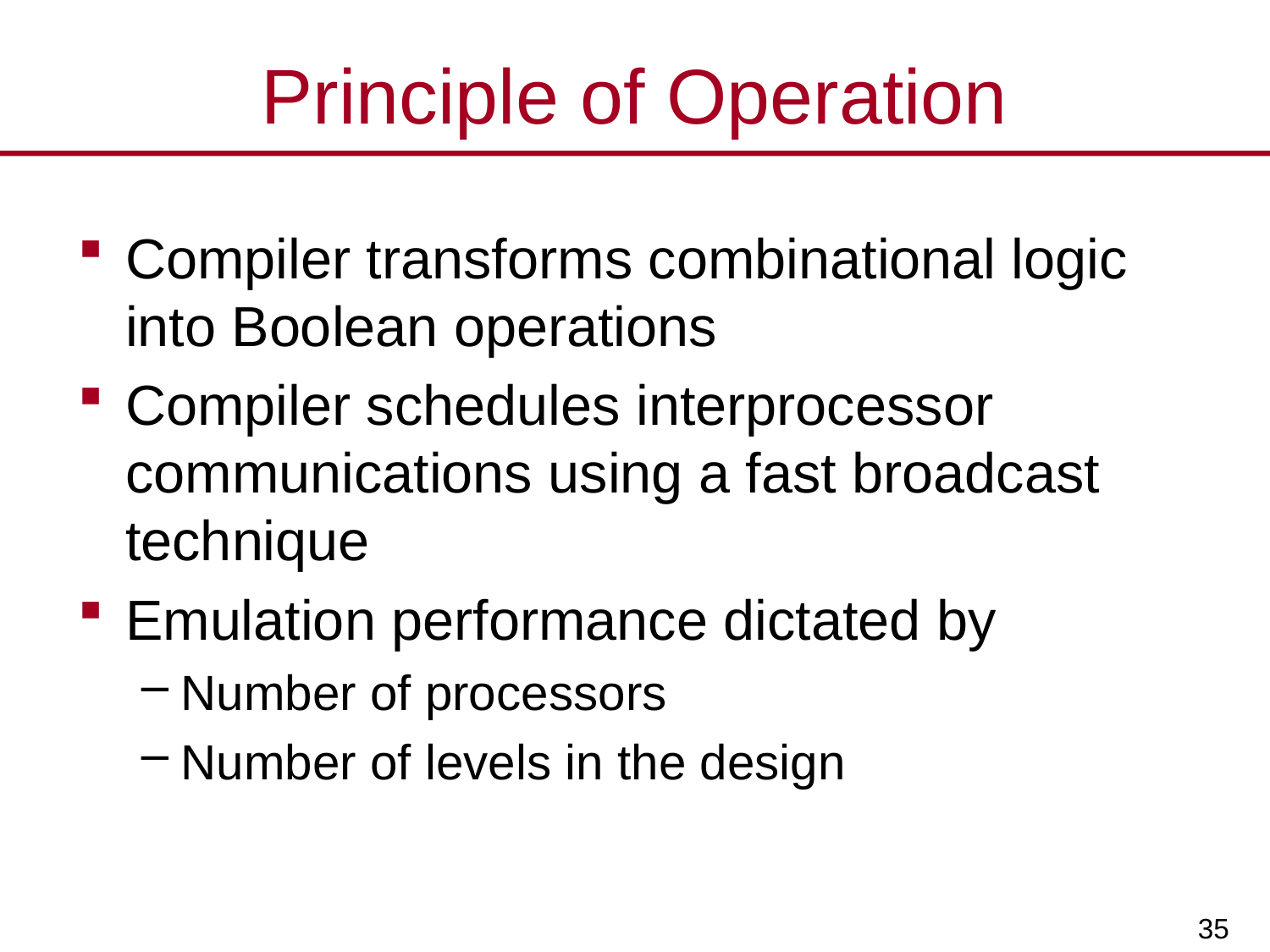

# Principle of Operation
Compiler transforms combinational logic into Boolean operations
Compiler schedules interprocessor communications using a fast broadcast technique
Emulation performance dictated by
Number of processors
Number of levels in the design